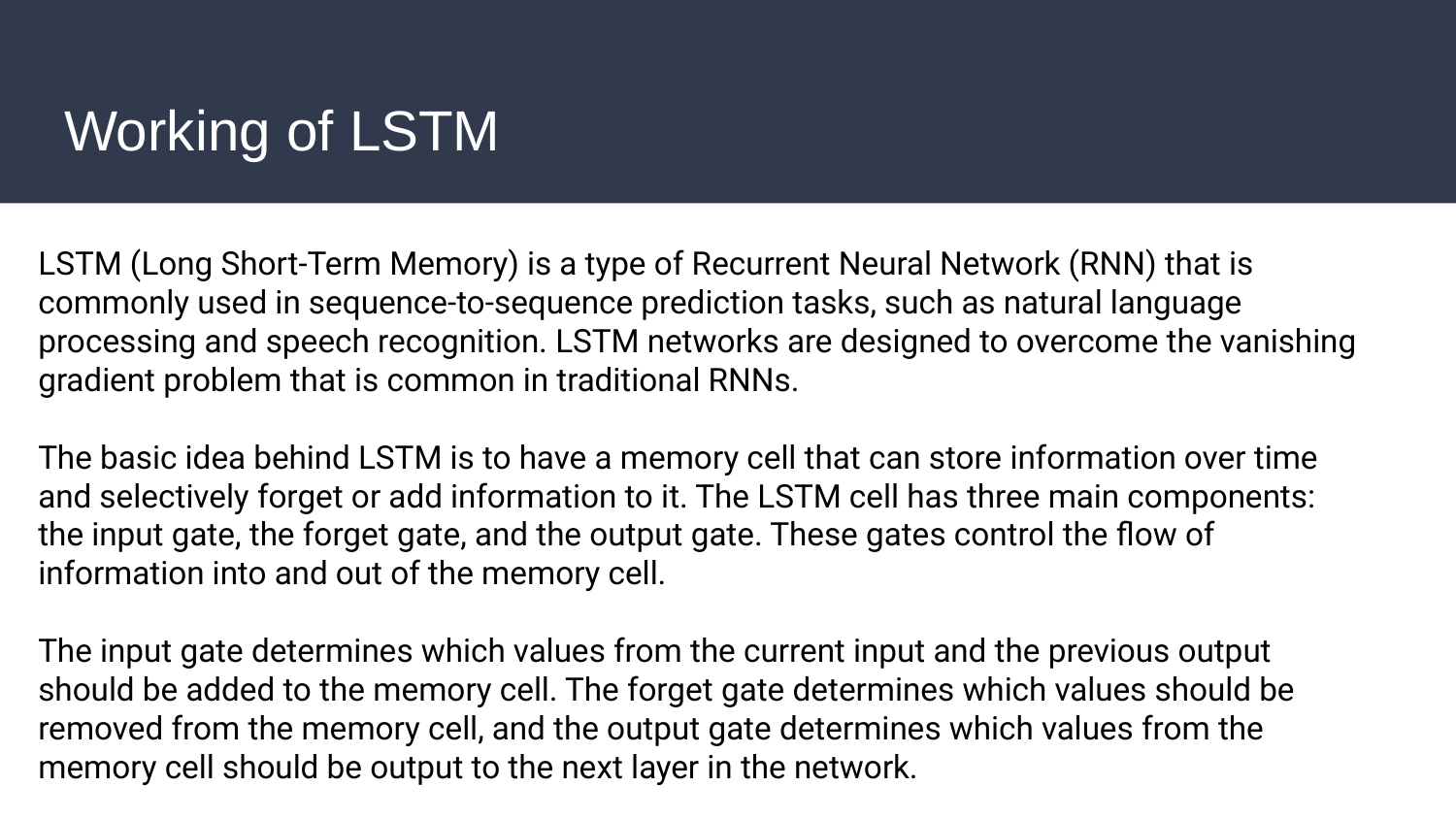

# Working of LSTM
LSTM (Long Short-Term Memory) is a type of Recurrent Neural Network (RNN) that is commonly used in sequence-to-sequence prediction tasks, such as natural language processing and speech recognition. LSTM networks are designed to overcome the vanishing gradient problem that is common in traditional RNNs.

The basic idea behind LSTM is to have a memory cell that can store information over time and selectively forget or add information to it. The LSTM cell has three main components: the input gate, the forget gate, and the output gate. These gates control the flow of information into and out of the memory cell.

The input gate determines which values from the current input and the previous output should be added to the memory cell. The forget gate determines which values should be removed from the memory cell, and the output gate determines which values from the memory cell should be output to the next layer in the network.